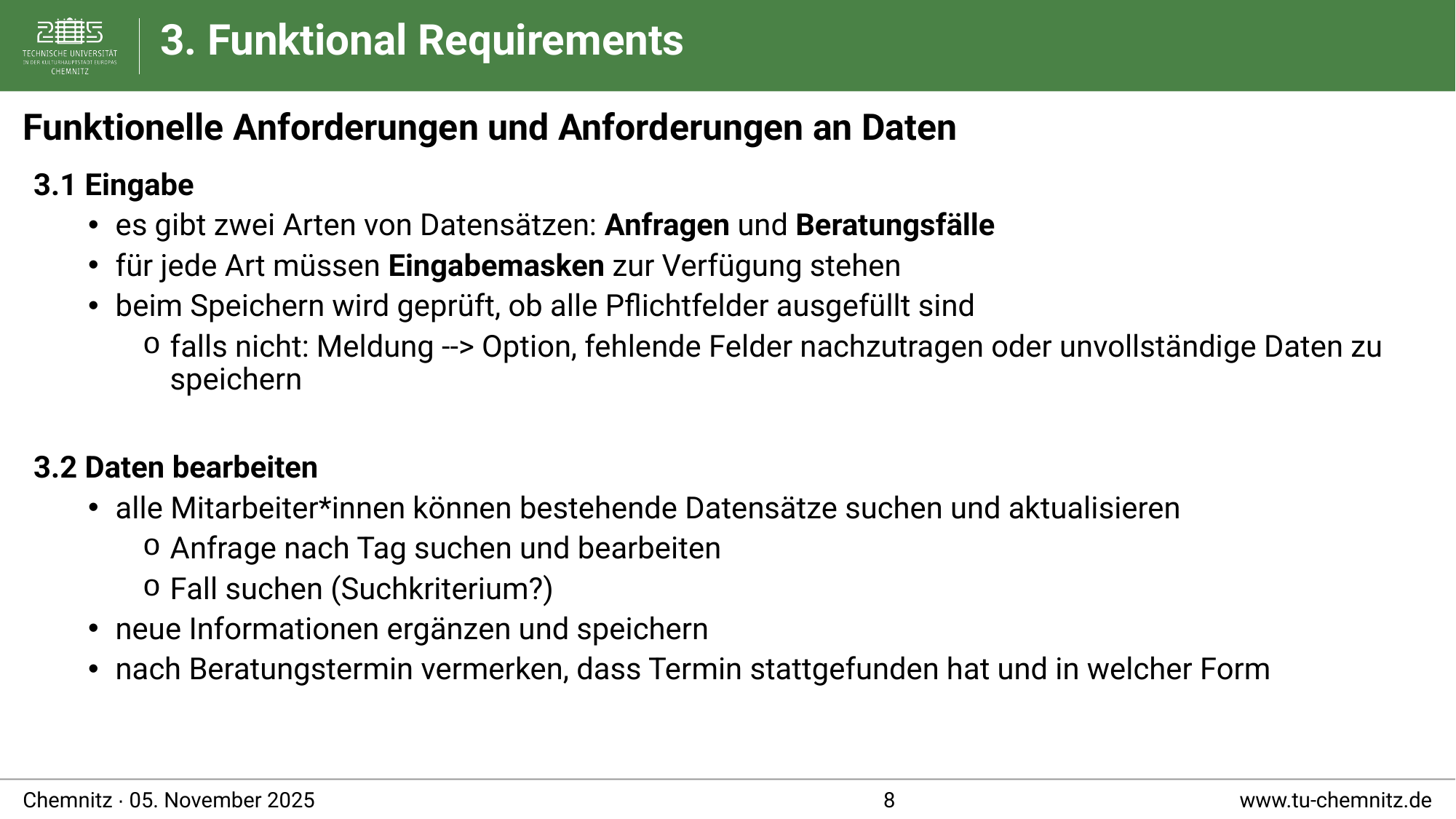

# 3. Funktional Requirements
Funktionelle Anforderungen und Anforderungen an Daten

3.1 Eingabe
es gibt zwei Arten von Datensätzen: Anfragen und Beratungsfälle
für jede Art müssen Eingabemasken zur Verfügung stehen
beim Speichern wird geprüft, ob alle Pflichtfelder ausgefüllt sind
falls nicht: Meldung --> Option, fehlende Felder nachzutragen oder unvollständige Daten zu speichern

3.2 Daten bearbeiten
alle Mitarbeiter*innen können bestehende Datensätze suchen und aktualisieren
Anfrage nach Tag suchen und bearbeiten
Fall suchen (Suchkriterium?)
neue Informationen ergänzen und speichern
nach Beratungstermin vermerken, dass Termin stattgefunden hat und in welcher Form